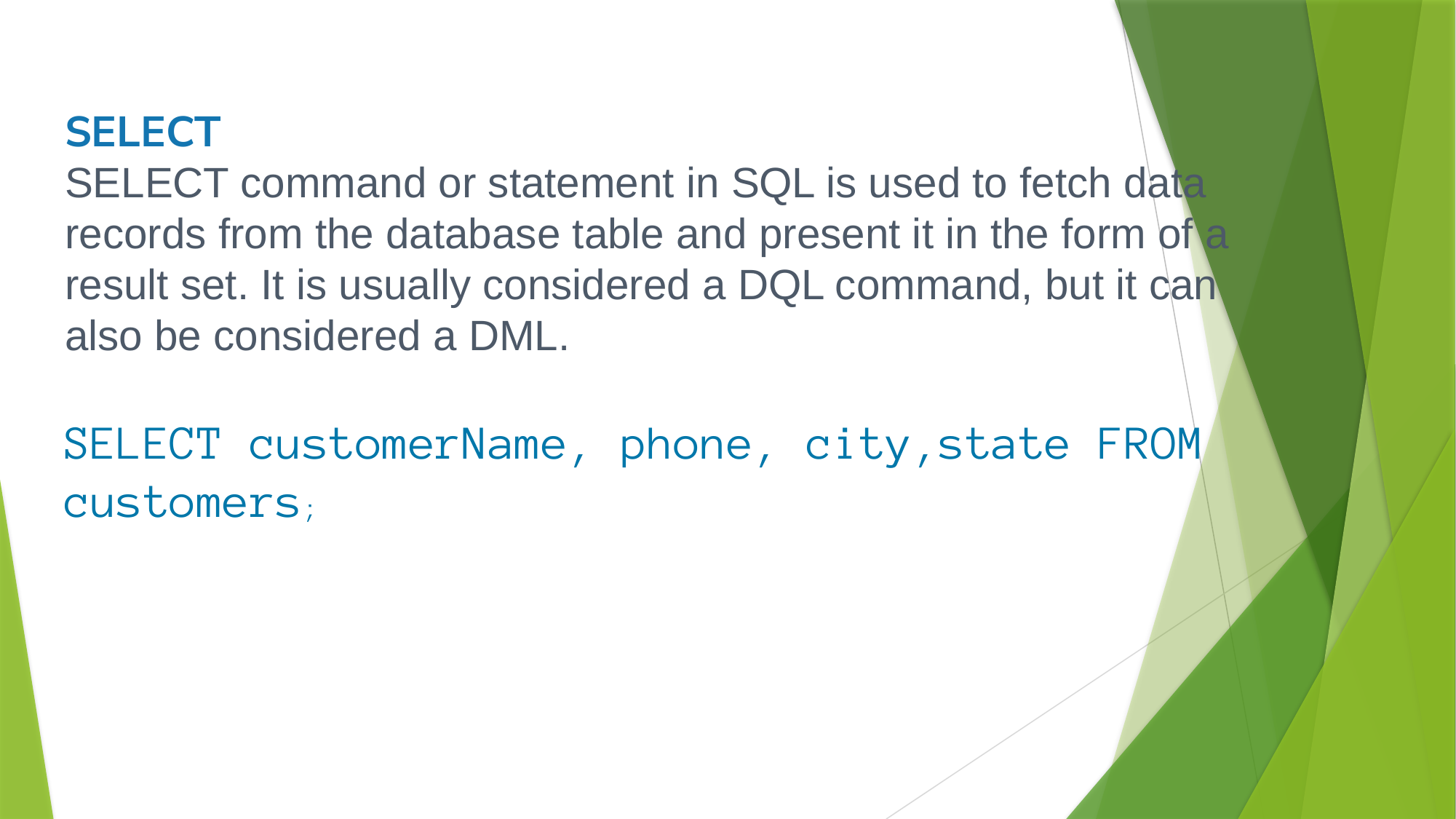

# SELECT SELECT command or statement in SQL is used to fetch data records from the database table and present it in the form of a result set. It is usually considered a DQL command, but it can also be considered a DML. SELECT customerName, phone, city,state FROM customers;